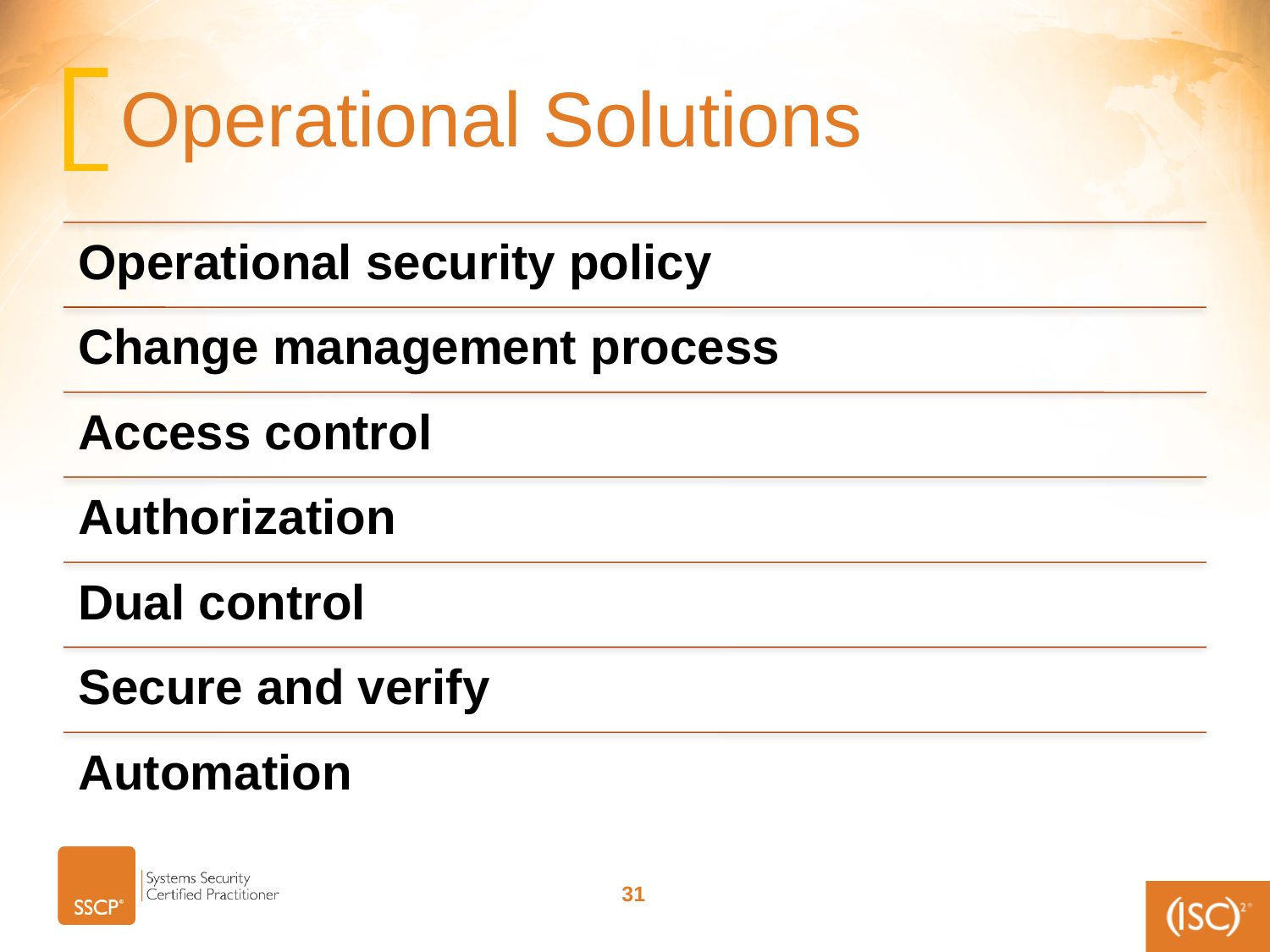

# Operational Solutions
Operational security policy
Change management process
Access control
Authorization
Dual control
Secure and verify
Automation